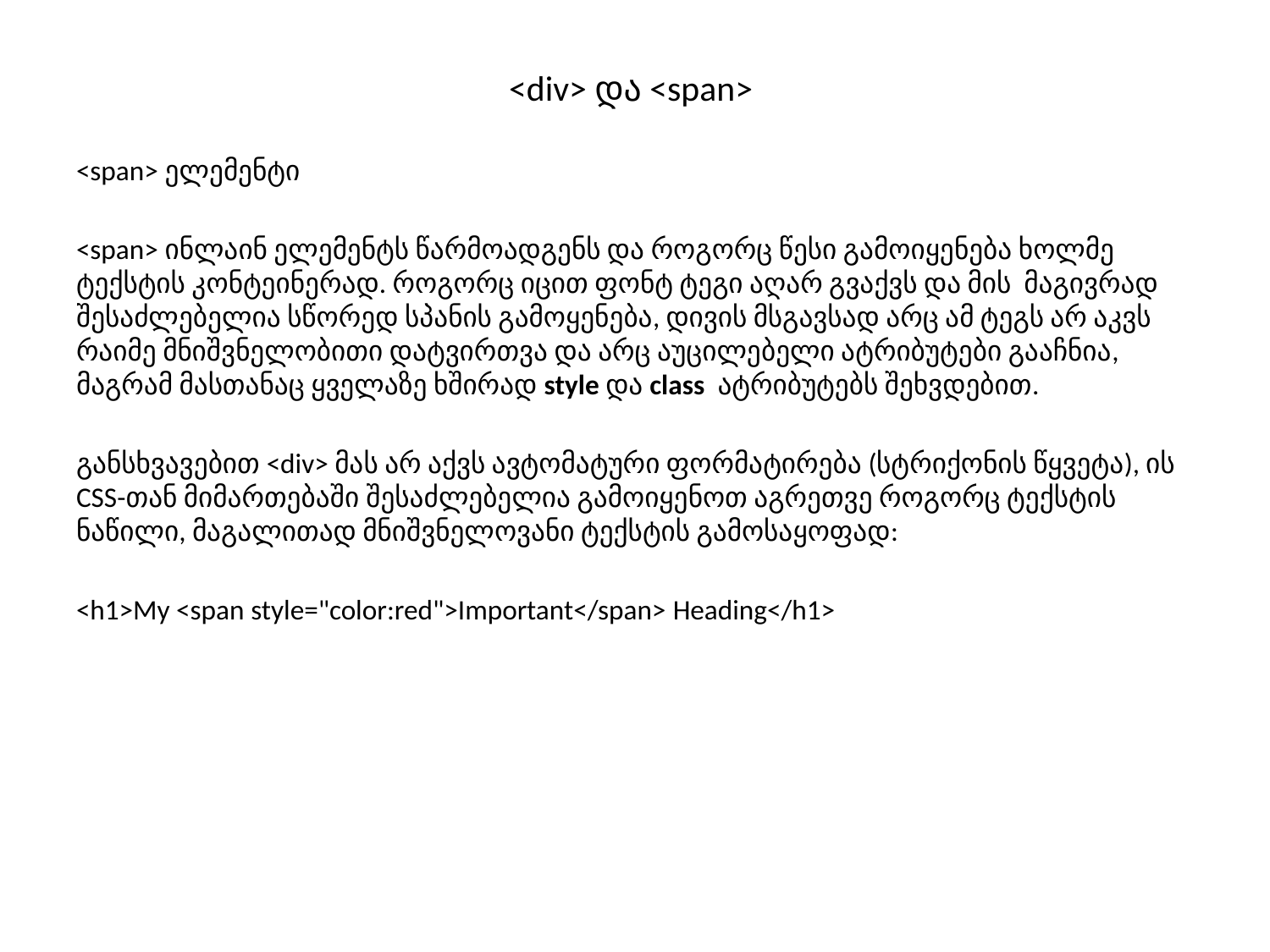

# <div> და <span>
<span> ელემენტი

<span> ინლაინ ელემენტს წარმოადგენს და როგორც წესი გამოიყენება ხოლმე ტექსტის კონტეინერად. როგორც იცით ფონტ ტეგი აღარ გვაქვს და მის  მაგივრად შესაძლებელია სწორედ სპანის გამოყენება, დივის მსგავსად არც ამ ტეგს არ აკვს რაიმე მნიშვნელობითი დატვირთვა და არც აუცილებელი ატრიბუტები გააჩნია, მაგრამ მასთანაც ყველაზე ხშირად style და class  ატრიბუტებს შეხვდებით.

განსხვავებით <div> მას არ აქვს ავტომატური ფორმატირება (სტრიქონის წყვეტა), ის CSS-თან მიმართებაში შესაძლებელია გამოიყენოთ აგრეთვე როგორც ტექსტის ნაწილი, მაგალითად მნიშვნელოვანი ტექსტის გამოსაყოფად:

<h1>My <span style="color:red">Important</span> Heading</h1>